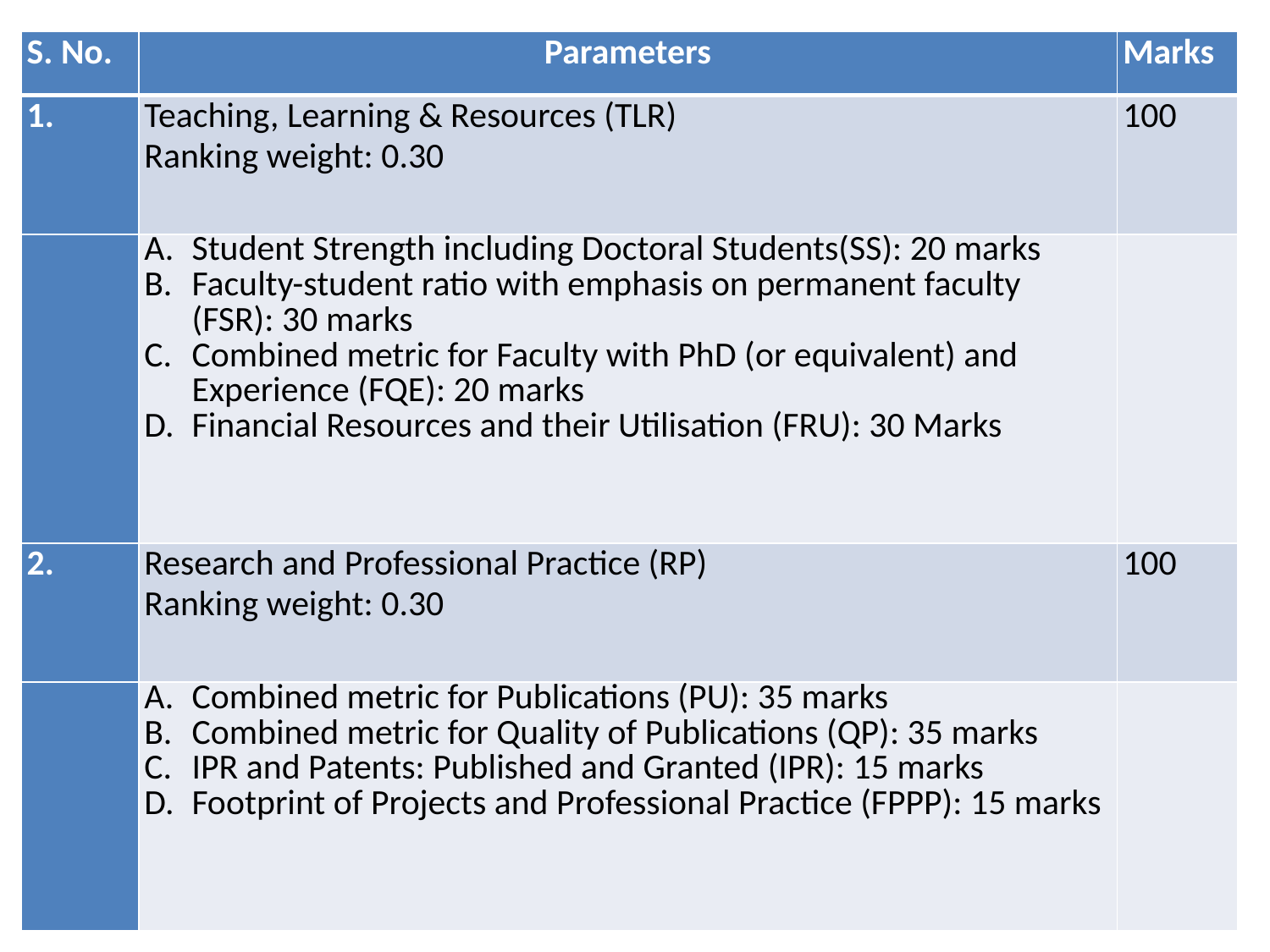

| S. No. | Parameters | Marks |
| --- | --- | --- |
| 1. | Teaching, Learning & Resources (TLR) Ranking weight: 0.30 | 100 |
|  | Student Strength including Doctoral Students(SS): 20 marks Faculty-student ratio with emphasis on permanent faculty (FSR): 30 marks Combined metric for Faculty with PhD (or equivalent) and Experience (FQE): 20 marks Financial Resources and their Utilisation (FRU): 30 Marks |  |
| 2. | Research and Professional Practice (RP) Ranking weight: 0.30 | 100 |
|  | Combined metric for Publications (PU): 35 marks Combined metric for Quality of Publications (QP): 35 marks IPR and Patents: Published and Granted (IPR): 15 marks Footprint of Projects and Professional Practice (FPPP): 15 marks |  |